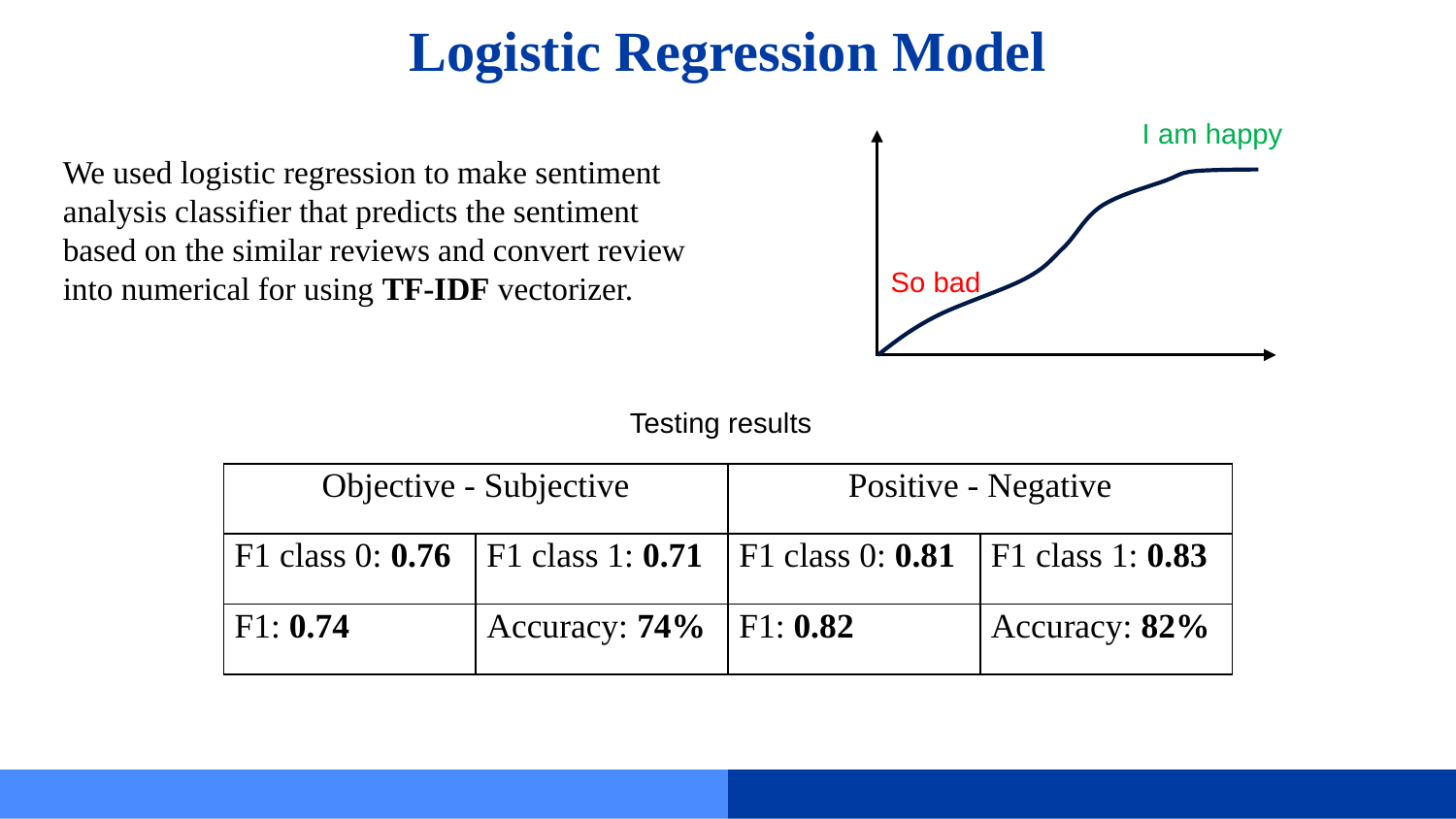

# Logistic Regression Model
I am happy
We used logistic regression to make sentiment analysis classifier that predicts the sentiment based on the similar reviews and convert review into numerical for using TF-IDF vectorizer.

So bad
Testing results
| Objective - Subjective |  | Positive - Negative |  |
| --- | --- | --- | --- |
| F1 class 0: 0.76 | F1 class 1: 0.71 | F1 class 0: 0.81 | F1 class 1: 0.83 |
| F1: 0.74 | Accuracy: 74% | F1: 0.82 | Accuracy: 82% |